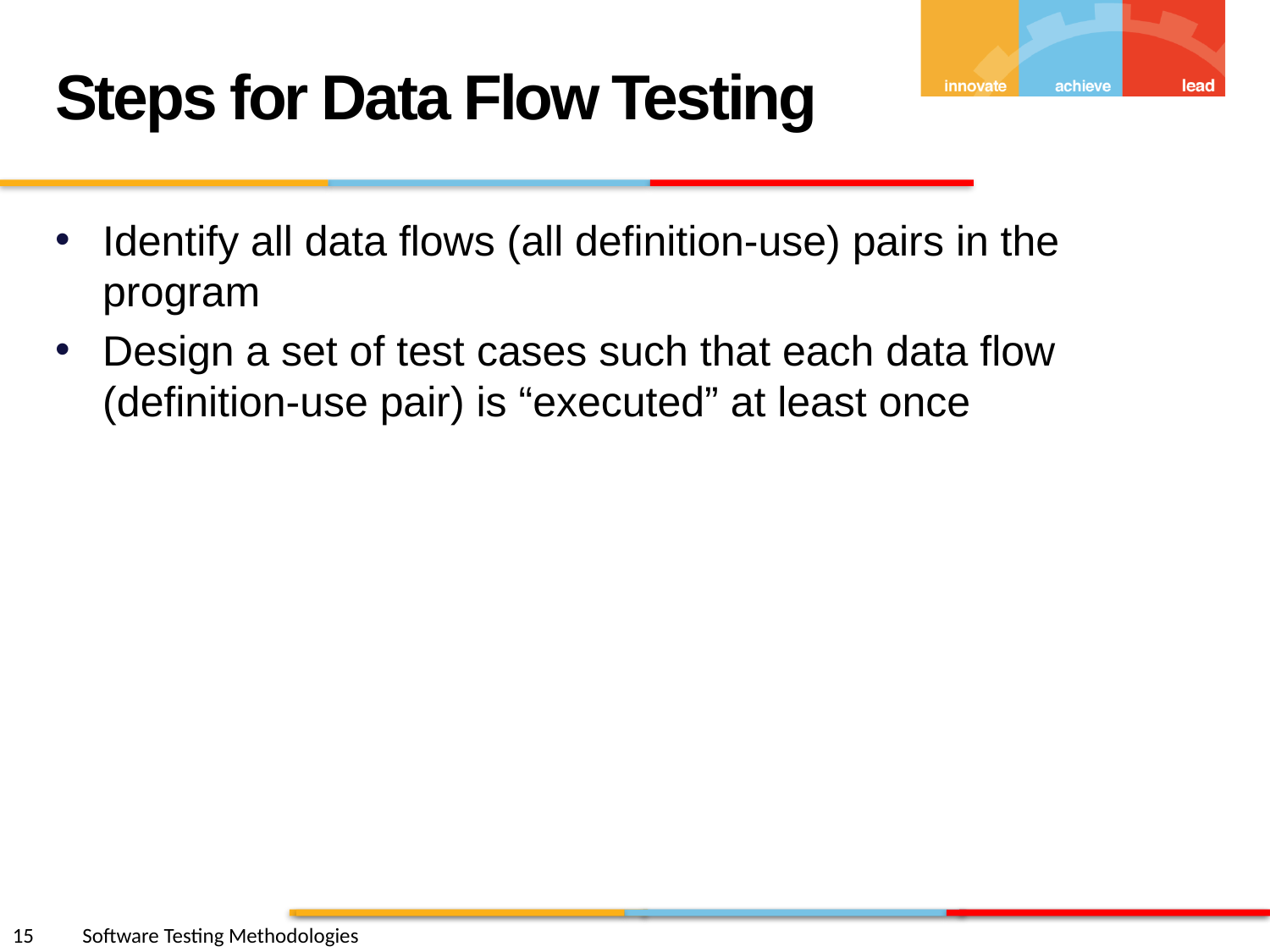

Steps for Data Flow Testing
Identify all data flows (all definition-use) pairs in the program
Design a set of test cases such that each data flow (definition-use pair) is “executed” at least once